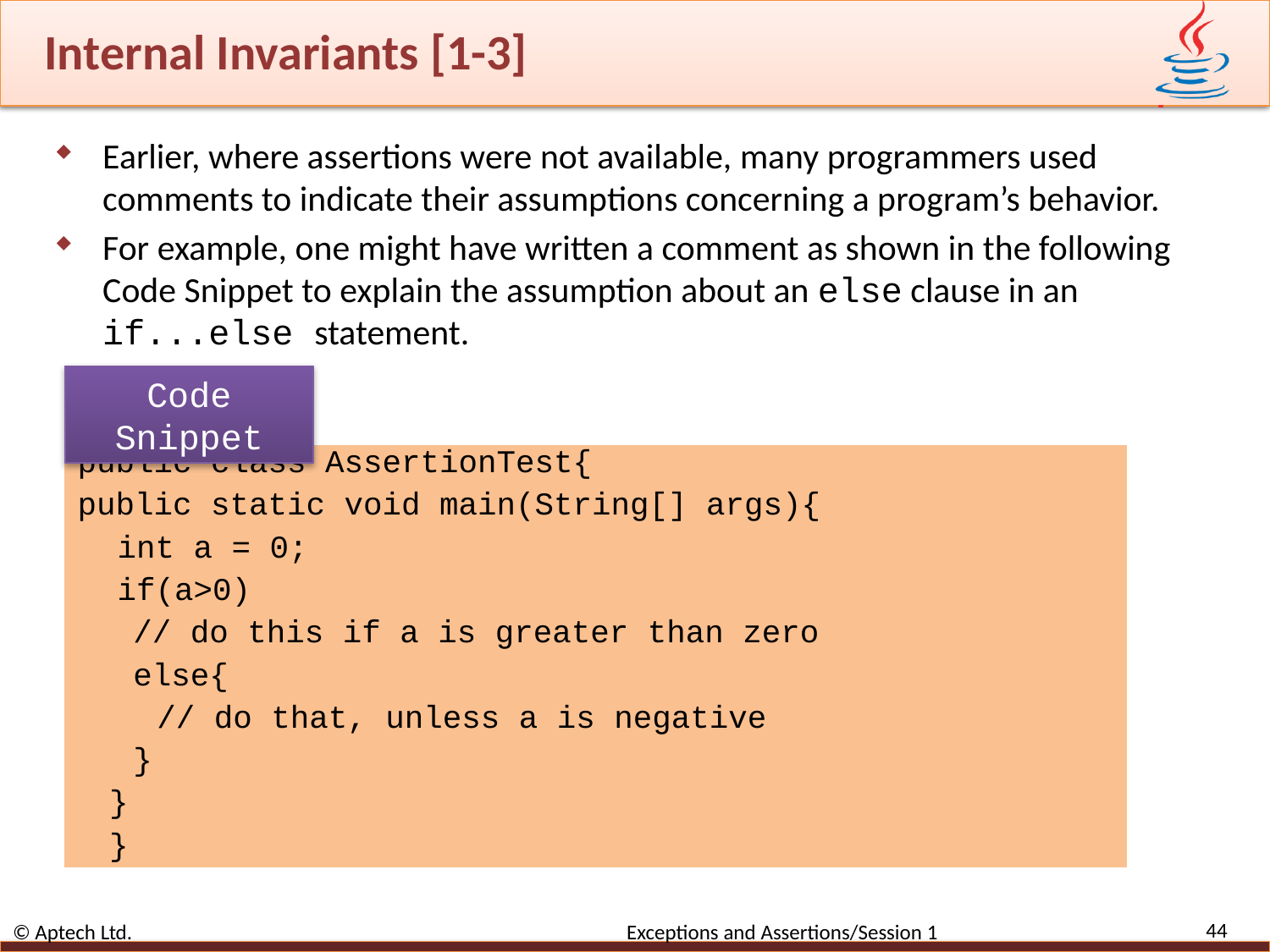

# Internal Invariants [1-3]
Earlier, where assertions were not available, many programmers used comments to indicate their assumptions concerning a program’s behavior.
For example, one might have written a comment as shown in the following Code Snippet to explain the assumption about an else clause in an if...else statement.
Code Snippet
public class AssertionTest{
public static void main(String[] args){
int a = 0;
if(a>0)
// do this if a is greater than zero
else{
// do that, unless a is negative
}
}
}
44
© Aptech Ltd.                                                                                                      Exceptions and Assertions/Session 1